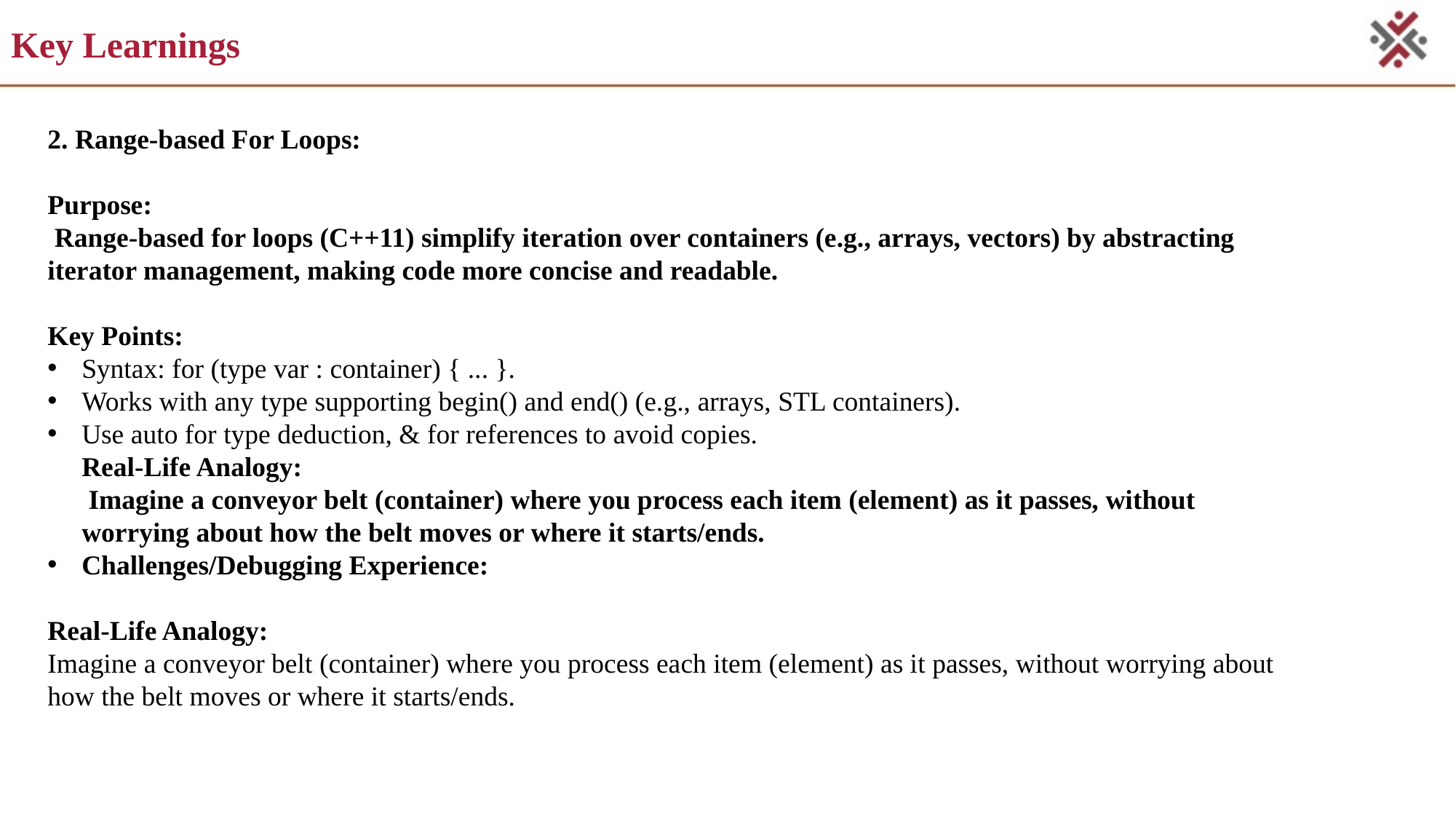

# Key Learnings
2. Range-based For Loops:

Purpose:
 Range-based for loops (C++11) simplify iteration over containers (e.g., arrays, vectors) by abstracting iterator management, making code more concise and readable.

Key Points:
Syntax: for (type var : container) { ... }.
Works with any type supporting begin() and end() (e.g., arrays, STL containers).
Use auto for type deduction, & for references to avoid copies.
Real-Life Analogy:
 Imagine a conveyor belt (container) where you process each item (element) as it passes, without worrying about how the belt moves or where it starts/ends.
Challenges/Debugging Experience:

Real-Life Analogy:
Imagine a conveyor belt (container) where you process each item (element) as it passes, without worrying about how the belt moves or where it starts/ends.